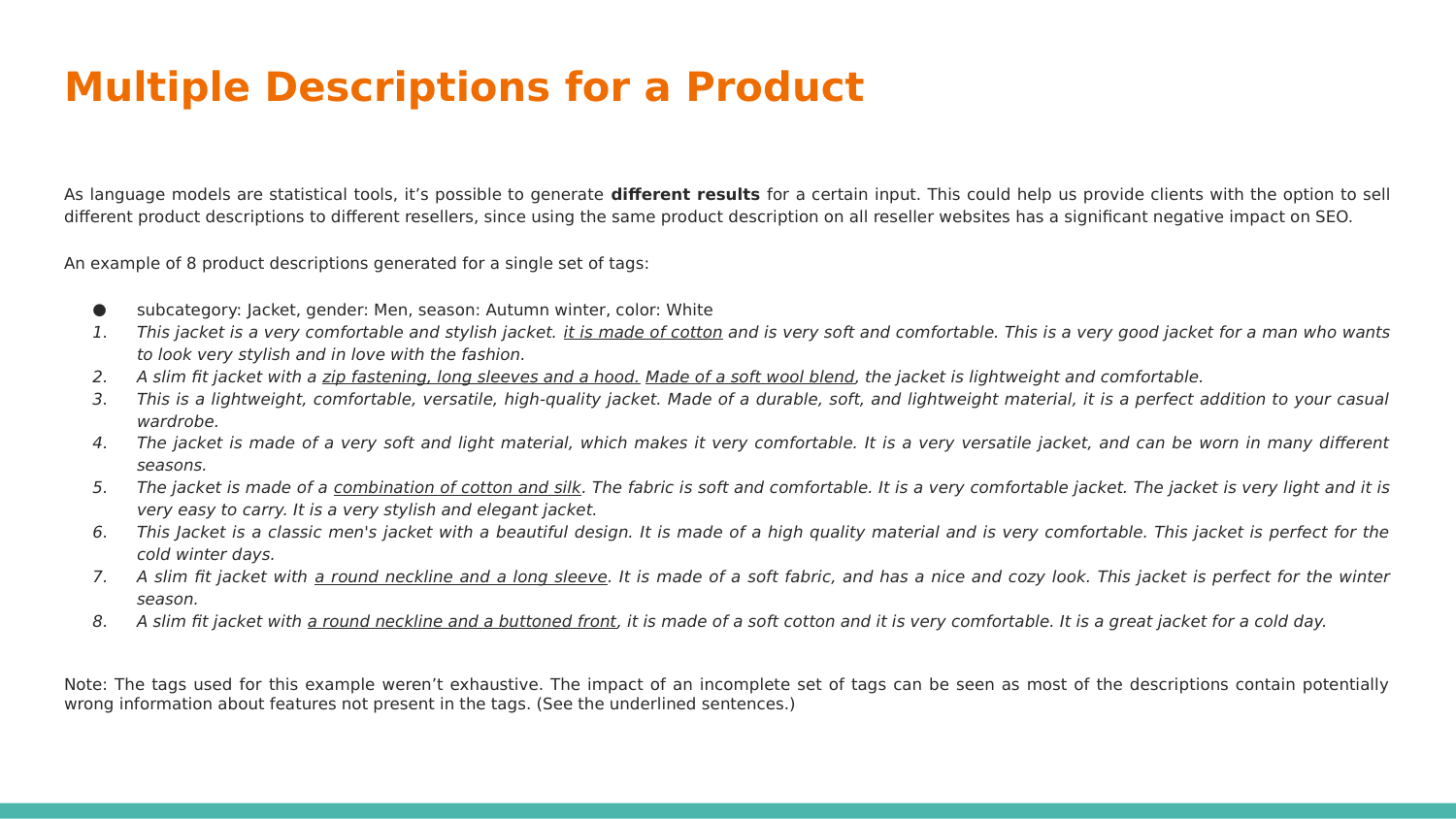

# Multiple Descriptions for a Product
As language models are statistical tools, it’s possible to generate different results for a certain input. This could help us provide clients with the option to sell different product descriptions to different resellers, since using the same product description on all reseller websites has a significant negative impact on SEO.
An example of 8 product descriptions generated for a single set of tags:
subcategory: Jacket, gender: Men, season: Autumn winter, color: White
This jacket is a very comfortable and stylish jacket. it is made of cotton and is very soft and comfortable. This is a very good jacket for a man who wants to look very stylish and in love with the fashion.
A slim fit jacket with a zip fastening, long sleeves and a hood. Made of a soft wool blend, the jacket is lightweight and comfortable.
This is a lightweight, comfortable, versatile, high-quality jacket. Made of a durable, soft, and lightweight material, it is a perfect addition to your casual wardrobe.
The jacket is made of a very soft and light material, which makes it very comfortable. It is a very versatile jacket, and can be worn in many different seasons.
The jacket is made of a combination of cotton and silk. The fabric is soft and comfortable. It is a very comfortable jacket. The jacket is very light and it is very easy to carry. It is a very stylish and elegant jacket.
This Jacket is a classic men's jacket with a beautiful design. It is made of a high quality material and is very comfortable. This jacket is perfect for the cold winter days.
A slim fit jacket with a round neckline and a long sleeve. It is made of a soft fabric, and has a nice and cozy look. This jacket is perfect for the winter season.
A slim fit jacket with a round neckline and a buttoned front, it is made of a soft cotton and it is very comfortable. It is a great jacket for a cold day.

Note: The tags used for this example weren’t exhaustive. The impact of an incomplete set of tags can be seen as most of the descriptions contain potentially wrong information about features not present in the tags. (See the underlined sentences.)